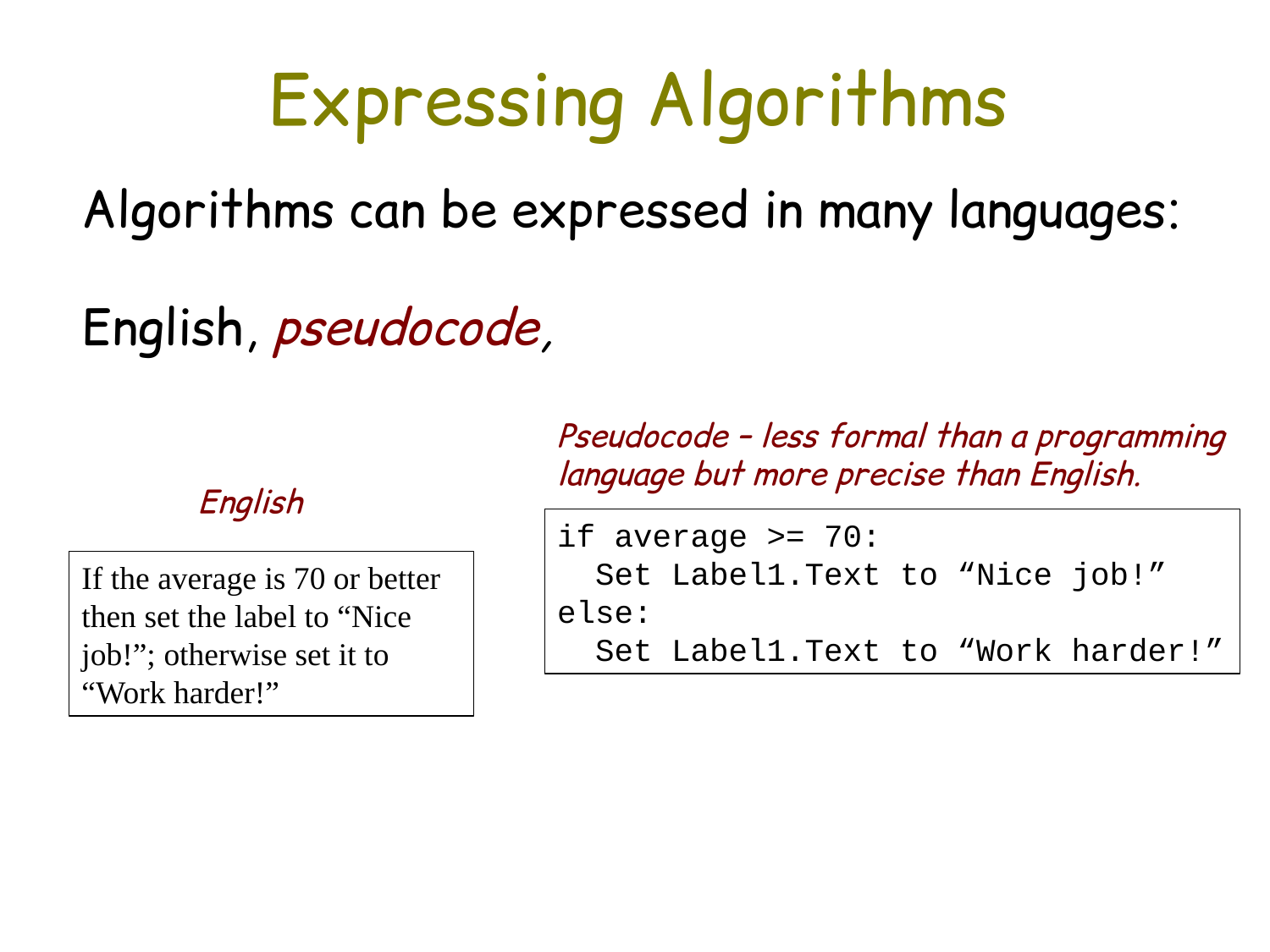

Expressing Algorithms
Algorithms can be expressed in many languages:

English, pseudocode,
Pseudocode – less formal than a programming
language but more precise than English.
  English
if average >= 70:
  Set Label1.Text to “Nice job!”
else:
  Set Label1.Text to “Work harder!”
If the average is 70 or better then set the label to “Nice job!”; otherwise set it to “Work harder!”